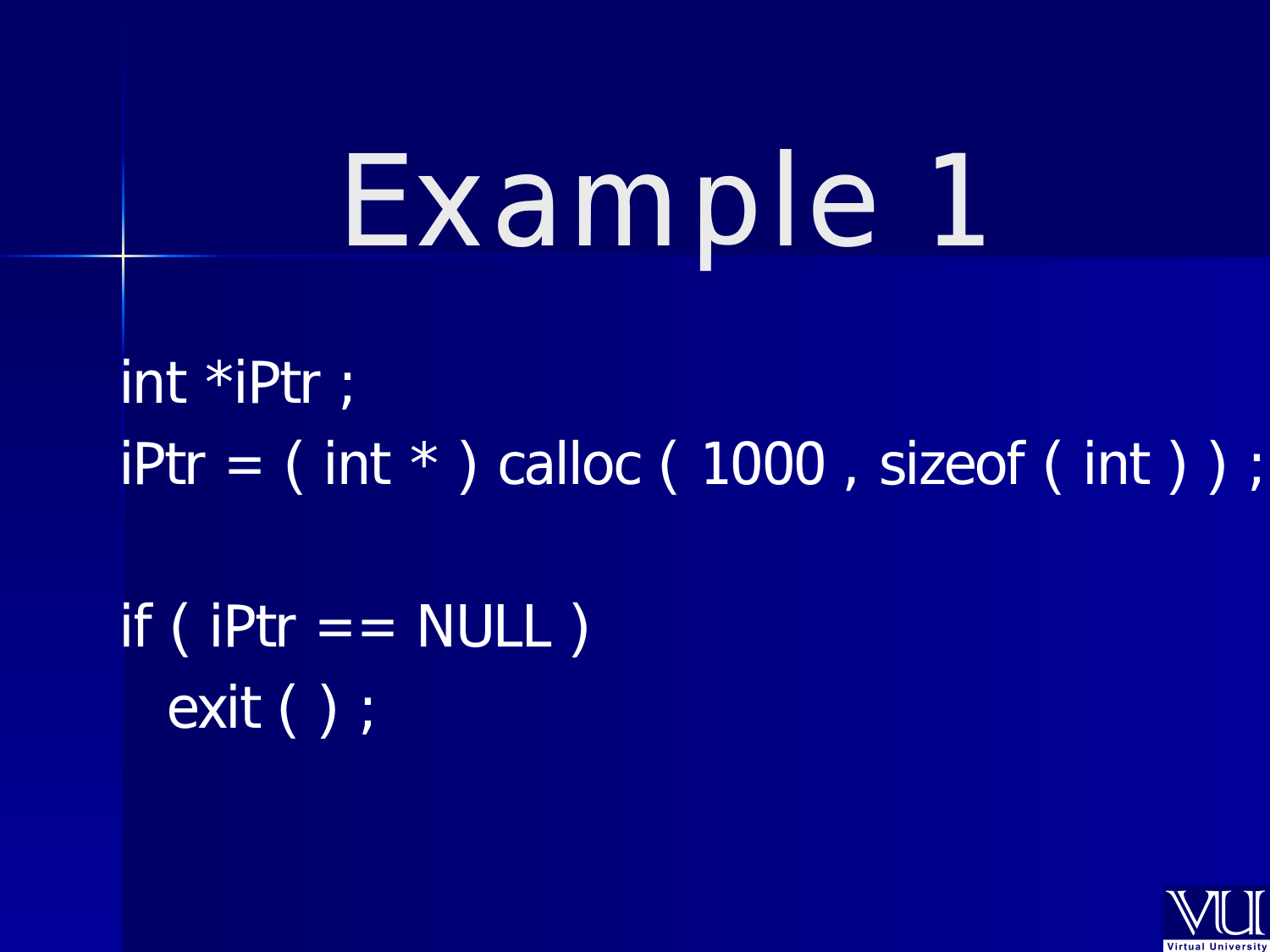

# Example 1
int *iPtr ;
iPtr = ( int * ) calloc ( 1000 , sizeof ( int ) ) ;

if ( iPtr == NULL )
	exit ( ) ;